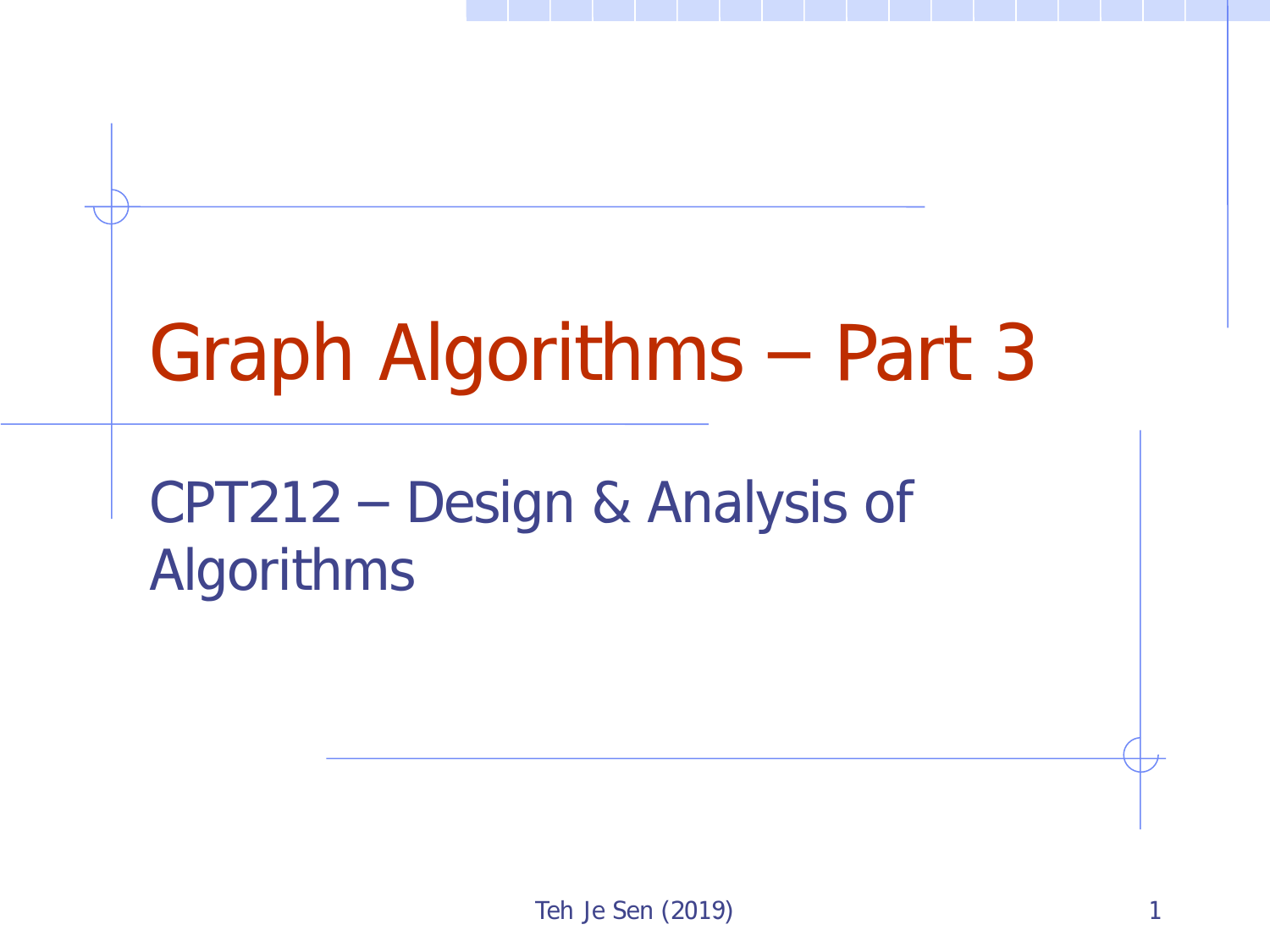

# Graph Algorithms – Part 3
CPT212 – Design & Analysis of Algorithms
Teh Je Sen (2019)
1